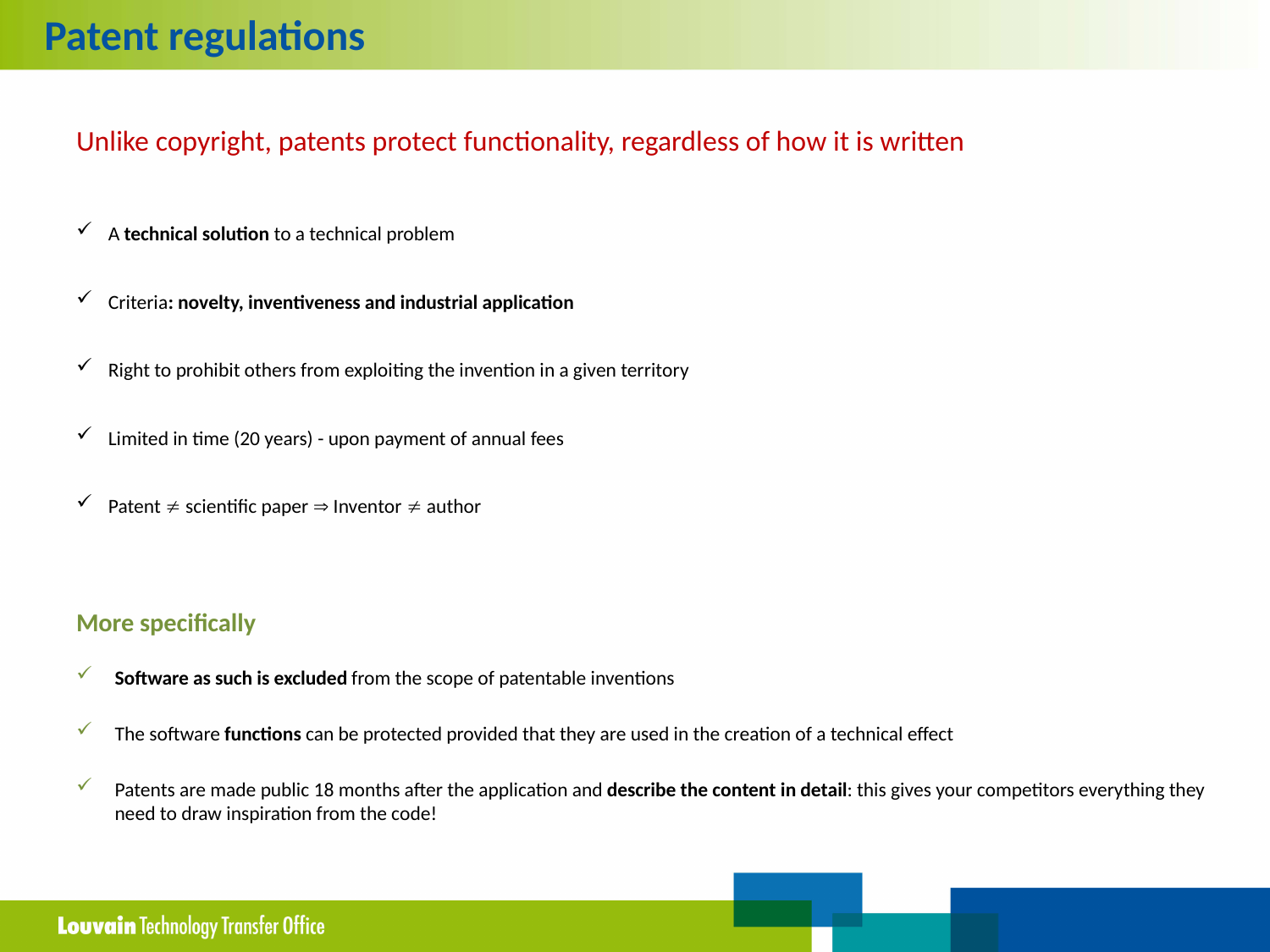

Patent regulations
Unlike copyright, patents protect functionality, regardless of how it is written

A technical solution to a technical problem

Criteria: novelty, inventiveness and industrial application

Right to prohibit others from exploiting the invention in a given territory

Limited in time (20 years) - upon payment of annual fees

Patent ≠ scientific paper ⇒ Inventor ≠ author

More specifically

Software as such is excluded from the scope of patentable inventions

The software functions can be protected provided that they are used in the creation of a technical effect

Patents are made public 18 months after the application and describe the content in detail: this gives your competitors everything they need to draw inspiration from the code!